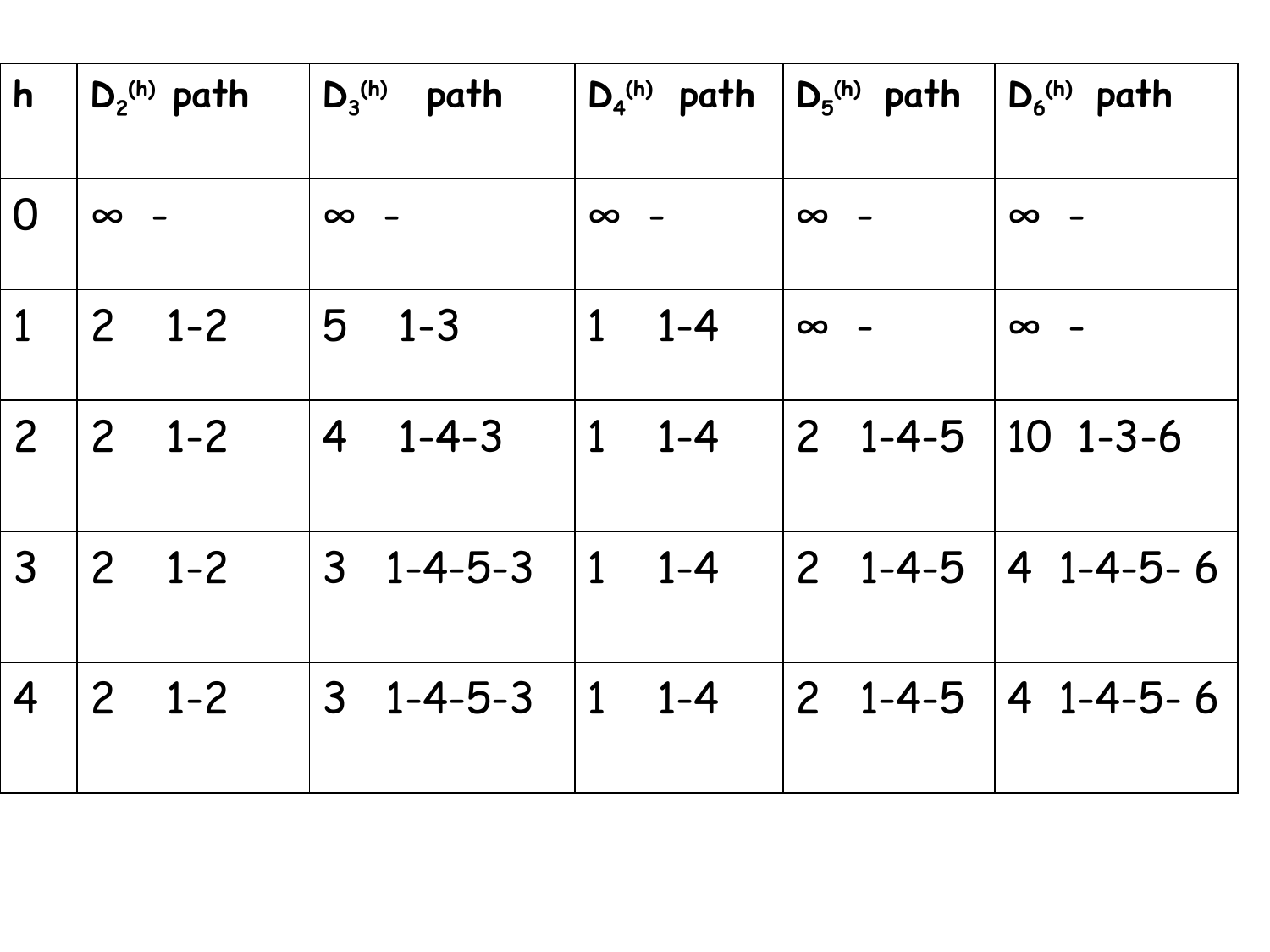

| h | D2(h) path | D3(h) path | D4(h) path | D5(h) path | D6(h) path |
| --- | --- | --- | --- | --- | --- |
| 0 | ∞ - | ∞ - | ∞ - | ∞ - | ∞ - |
| 1 | 2 1-2 | 5 1-3 | 1 1-4 | ∞ - | ∞ - |
| 2 | 2 1-2 | 4 1-4-3 | 1 1-4 | 2 1-4-5 | 10 1-3-6 |
| 3 | 2 1-2 | 3 1-4-5-3 | 1 1-4 | 2 1-4-5 | 4 1-4-5- 6 |
| 4 | 2 1-2 | 3 1-4-5-3 | 1 1-4 | 2 1-4-5 | 4 1-4-5- 6 |